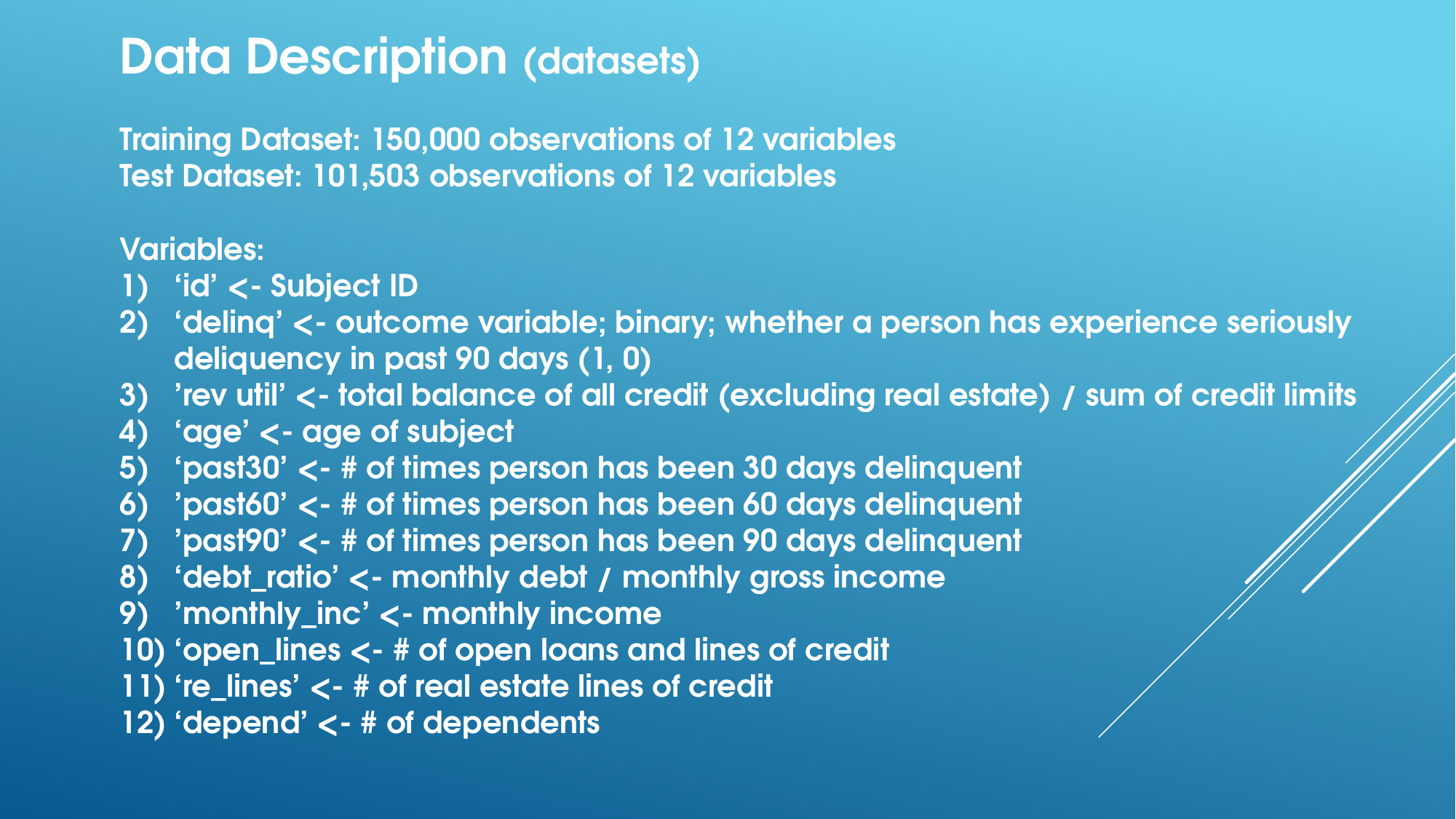

Data Description (datasets)

Training Dataset: 150,000 observations of 12 variables
Test Dataset: 101,503 observations of 12 variables

Variables:
‘id’ <- Subject ID
‘delinq’ <- outcome variable; binary; whether a person has experience seriously deliquency in past 90 days (1, 0)
’rev util’ <- total balance of all credit (excluding real estate) / sum of credit limits
‘age’ <- age of subject
‘past30’ <- # of times person has been 30 days delinquent
’past60’ <- # of times person has been 60 days delinquent
’past90’ <- # of times person has been 90 days delinquent
‘debt_ratio’ <- monthly debt / monthly gross income
’monthly_inc’ <- monthly income
‘open_lines <- # of open loans and lines of credit
‘re_lines’ <- # of real estate lines of credit
‘depend’ <- # of dependents